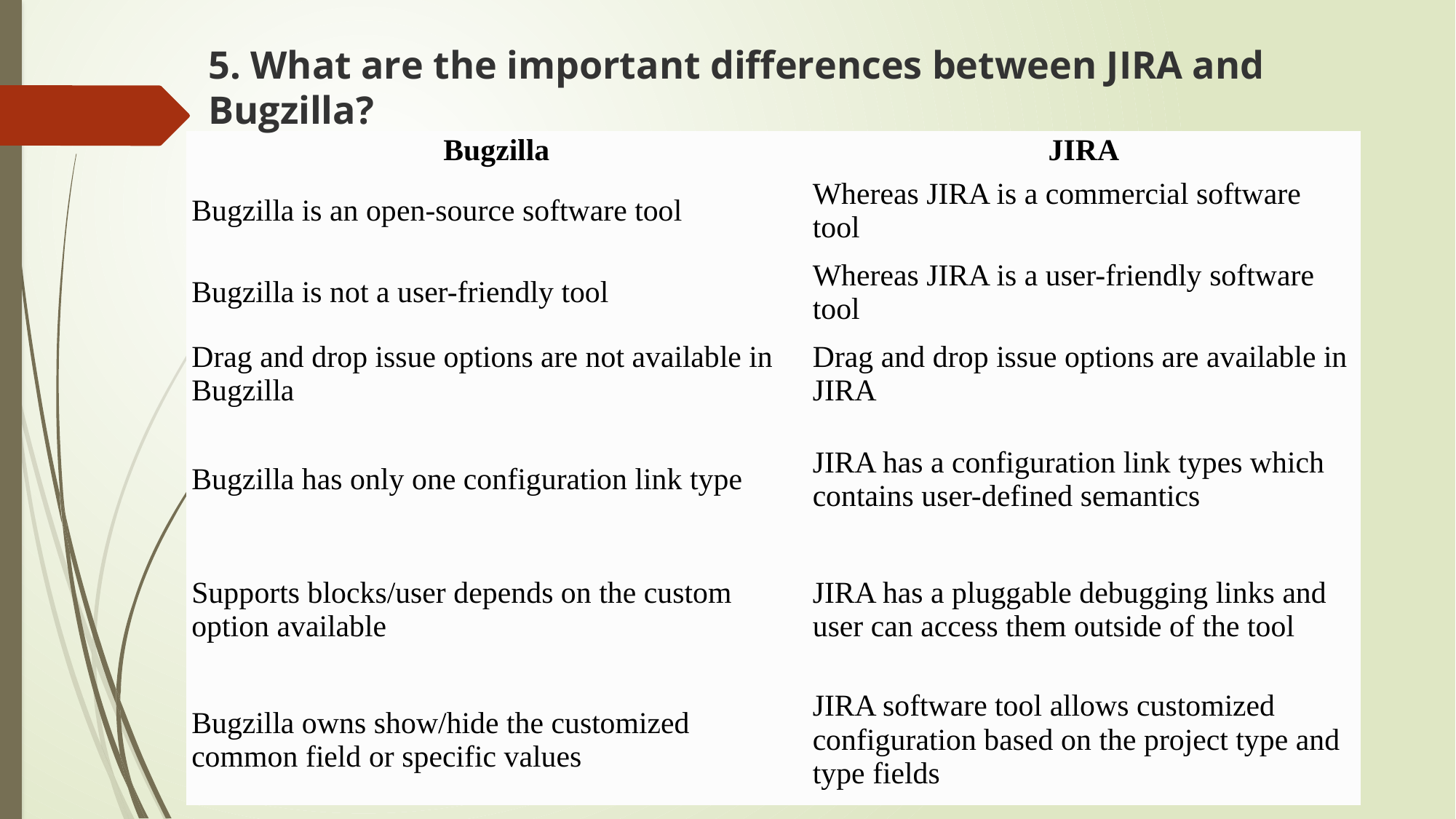

5. What are the important differences between JIRA and Bugzilla?
| Bugzilla | JIRA |
| --- | --- |
| Bugzilla is an open-source software tool | Whereas JIRA is a commercial software tool |
| Bugzilla is not a user-friendly tool | Whereas JIRA is a user-friendly software tool |
| Drag and drop issue options are not available in Bugzilla | Drag and drop issue options are available in JIRA |
| Bugzilla has only one configuration link type | JIRA has a configuration link types which contains user-defined semantics |
| Supports blocks/user depends on the custom option available | JIRA has a pluggable debugging links and user can access them outside of the tool |
| Bugzilla owns show/hide the customized common field or specific values | JIRA software tool allows customized configuration based on the project type and type fields |